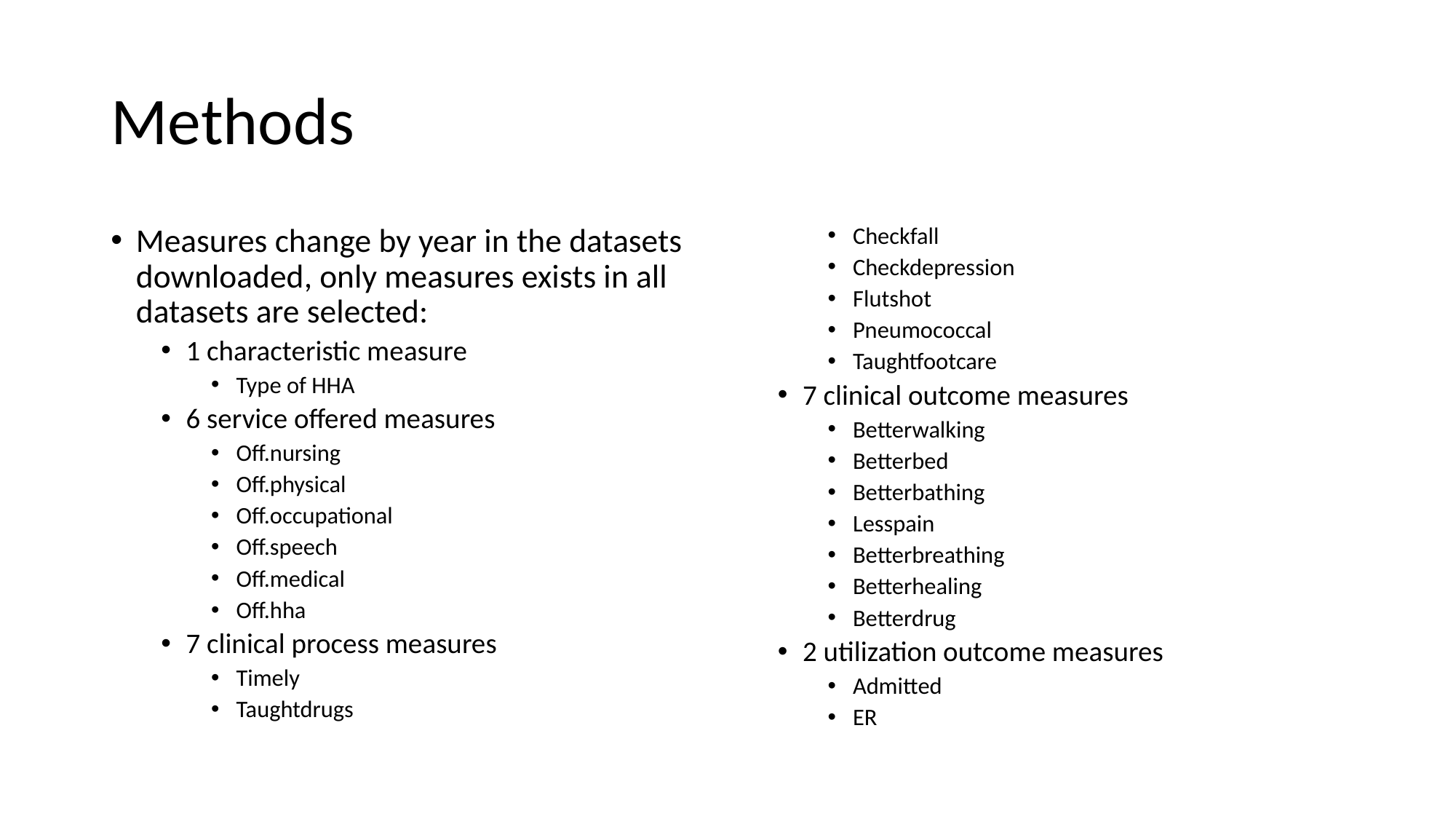

# Methods
Measures change by year in the datasets downloaded, only measures exists in all datasets are selected:
1 characteristic measure
Type of HHA
6 service offered measures
Off.nursing
Off.physical
Off.occupational
Off.speech
Off.medical
Off.hha
7 clinical process measures
Timely
Taughtdrugs
Checkfall
Checkdepression
Flutshot
Pneumococcal
Taughtfootcare
7 clinical outcome measures
Betterwalking
Betterbed
Betterbathing
Lesspain
Betterbreathing
Betterhealing
Betterdrug
2 utilization outcome measures
Admitted
ER